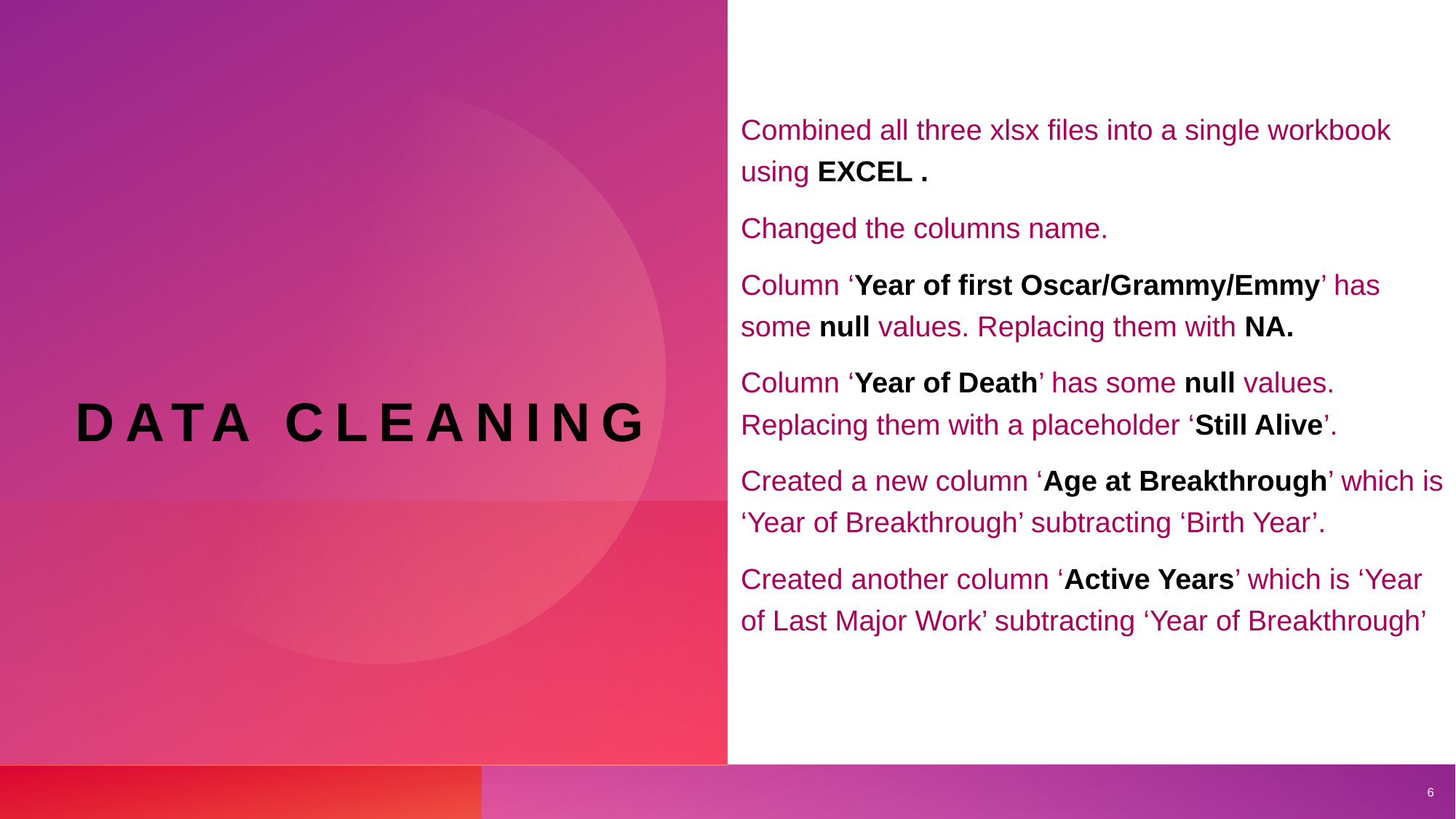

# Data cleaning
Combined all three xlsx files into a single workbook using EXCEL .
Changed the columns name.
Column ‘Year of first Oscar/Grammy/Emmy’ has some null values. Replacing them with NA.
Column ‘Year of Death’ has some null values. Replacing them with a placeholder ‘Still Alive’.
Created a new column ‘Age at Breakthrough’ which is ‘Year of Breakthrough’ subtracting ‘Birth Year’.
Created another column ‘Active Years’ which is ‘Year of Last Major Work’ subtracting ‘Year of Breakthrough’

6